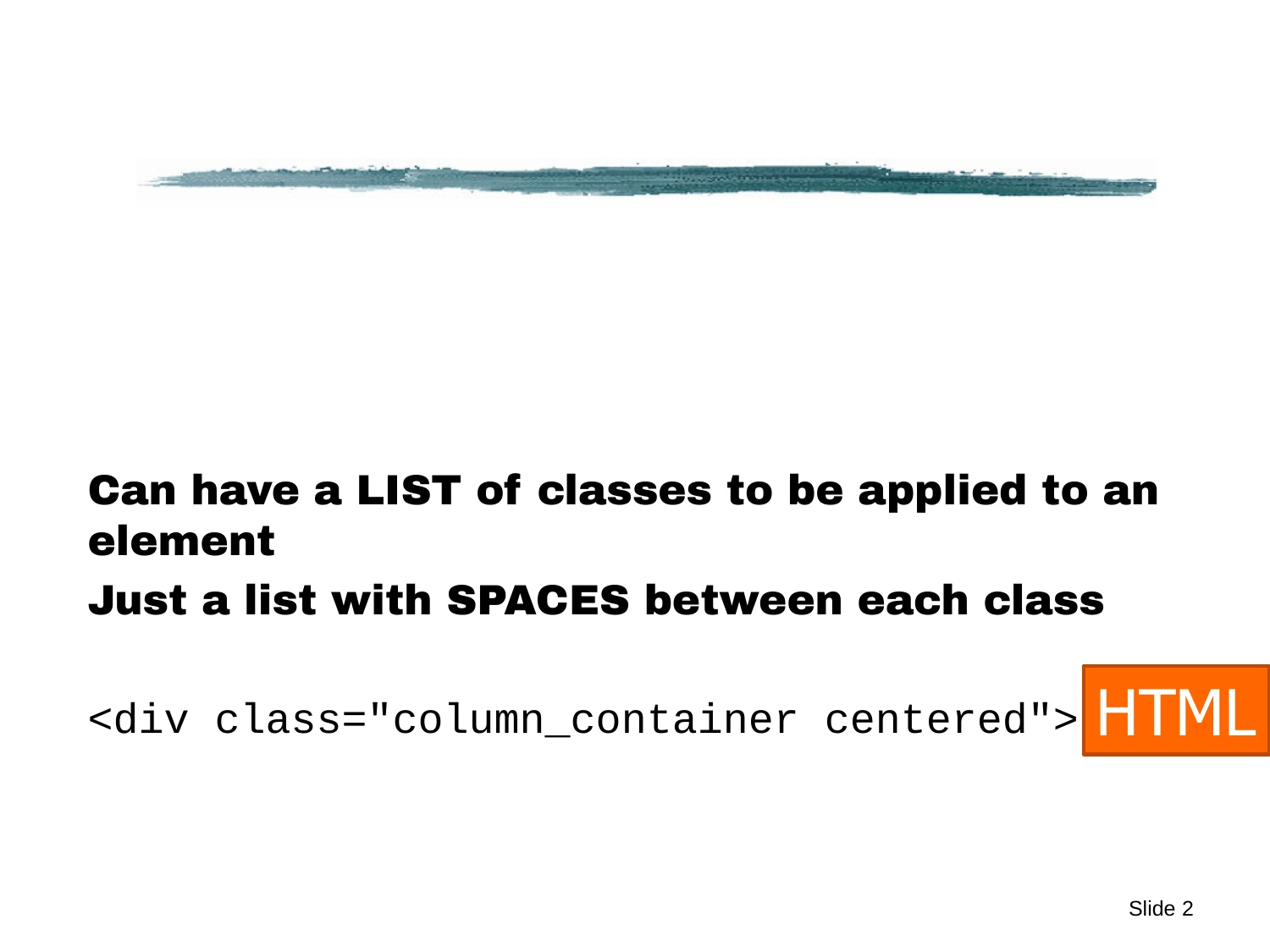

#
Can have a LIST of classes to be applied to an element
Just a list with SPACES between each class

<div class="column_container centered">

HTML
Slide 2